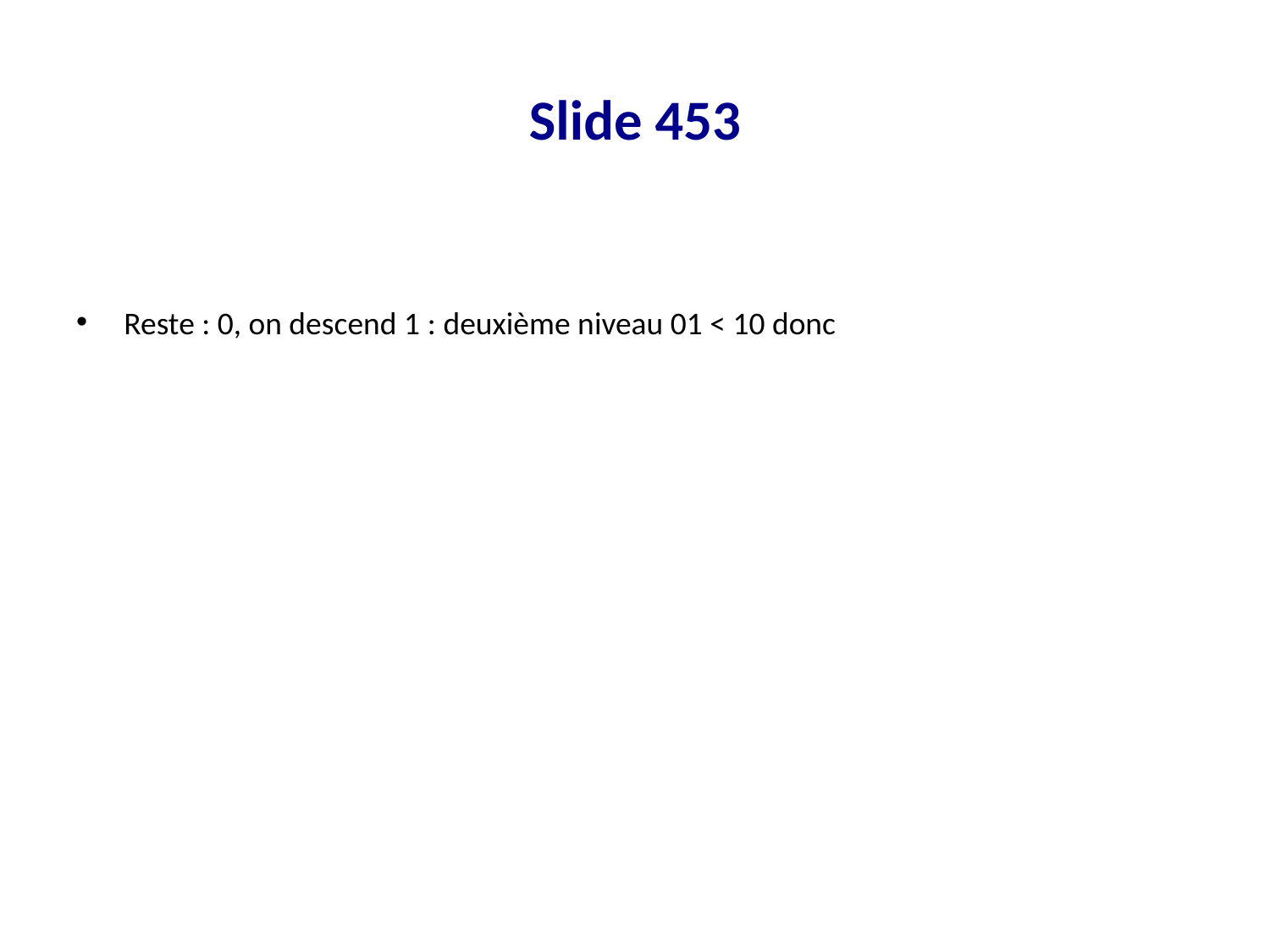

# Slide 453

Reste : 0, on descend 1 : deuxième niveau 01 < 10 donc